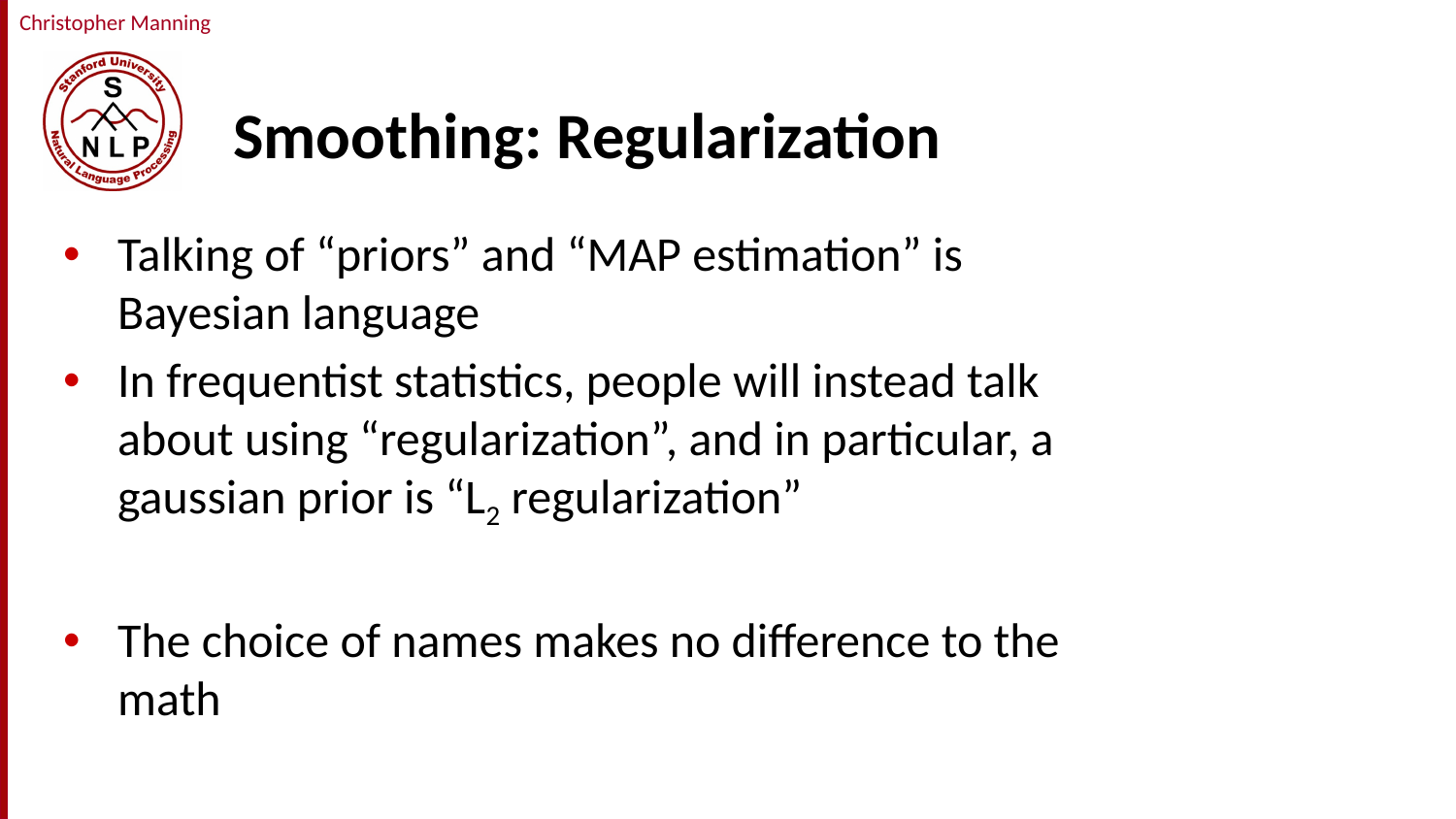

# Smoothing: Regularization
Talking of “priors” and “MAP estimation” is Bayesian language
In frequentist statistics, people will instead talk about using “regularization”, and in particular, a gaussian prior is “L2 regularization”

The choice of names makes no difference to the math